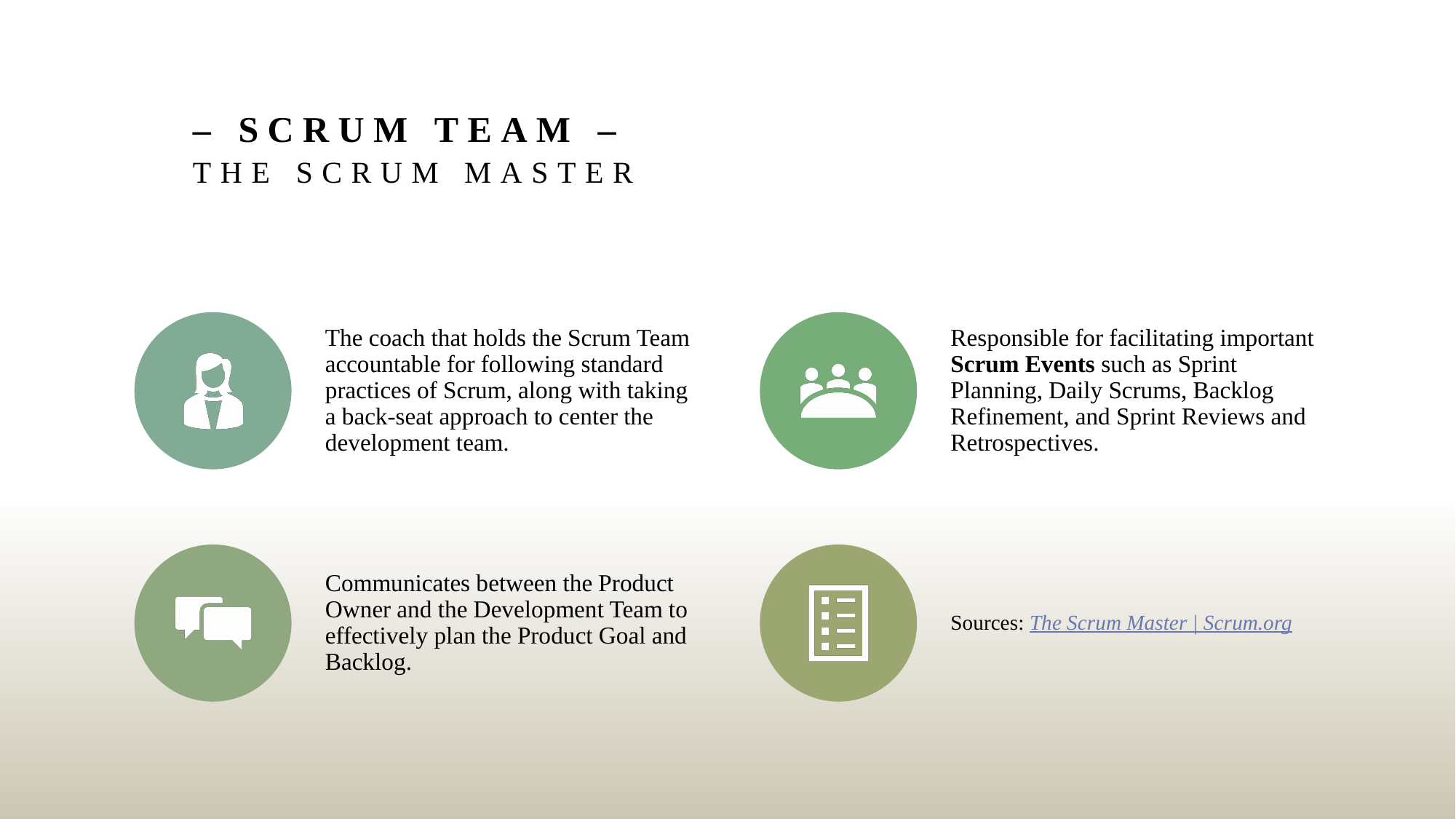

# – Scrum team – The Scrum Master
The coach that holds the Scrum Team accountable for following standard practices of Scrum, along with taking a back-seat approach to center the development team.
Responsible for facilitating important Scrum Events such as Sprint Planning, Daily Scrums, Backlog Refinement, and Sprint Reviews and Retrospectives.
Communicates between the Product Owner and the Development Team to effectively plan the Product Goal and Backlog.
Sources: The Scrum Master | Scrum.org